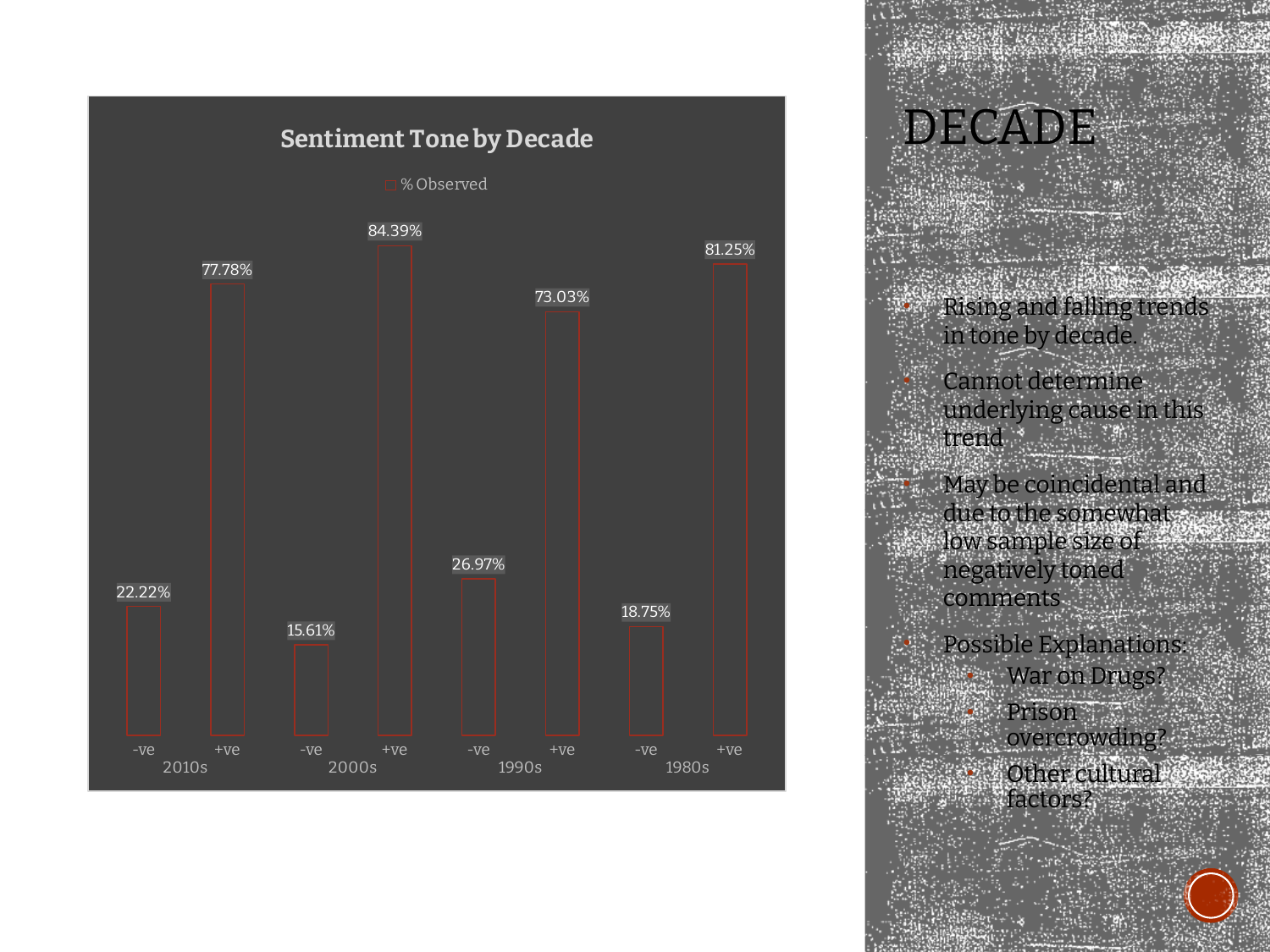

### Chart: Sentiment Tone by Decade

| Category | % Observed |
|---|---|
| -ve | 0.2222222222222222 |
| +ve | 0.7777777777777778 |
| -ve | 0.15606936416184972 |
| +ve | 0.8439306358381503 |
| -ve | 0.2696629213483146 |
| +ve | 0.7303370786516854 |
| -ve | 0.1875 |
| +ve | 0.8125 |
# Decade
Rising and falling trends in tone by decade.
Cannot determine underlying cause in this trend
May be coincidental and due to the somewhat low sample size of negatively toned comments
Possible Explanations:
War on Drugs?
Prison overcrowding?
Other cultural factors?